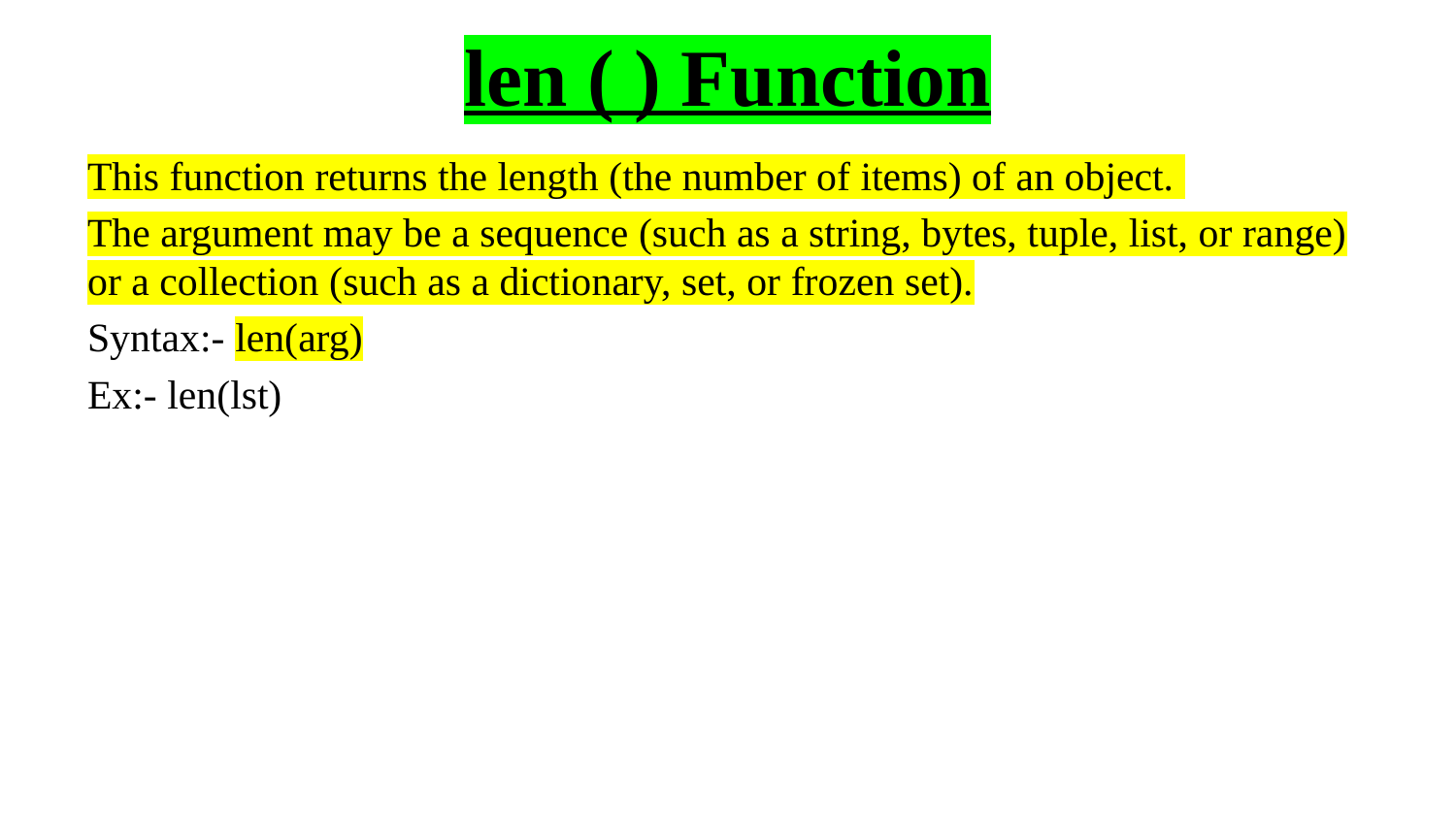

# len ( ) Function
This function returns the length (the number of items) of an object.
The argument may be a sequence (such as a string, bytes, tuple, list, or range) or a collection (such as a dictionary, set, or frozen set).
Syntax:- len(arg)
Ex:- len(lst)